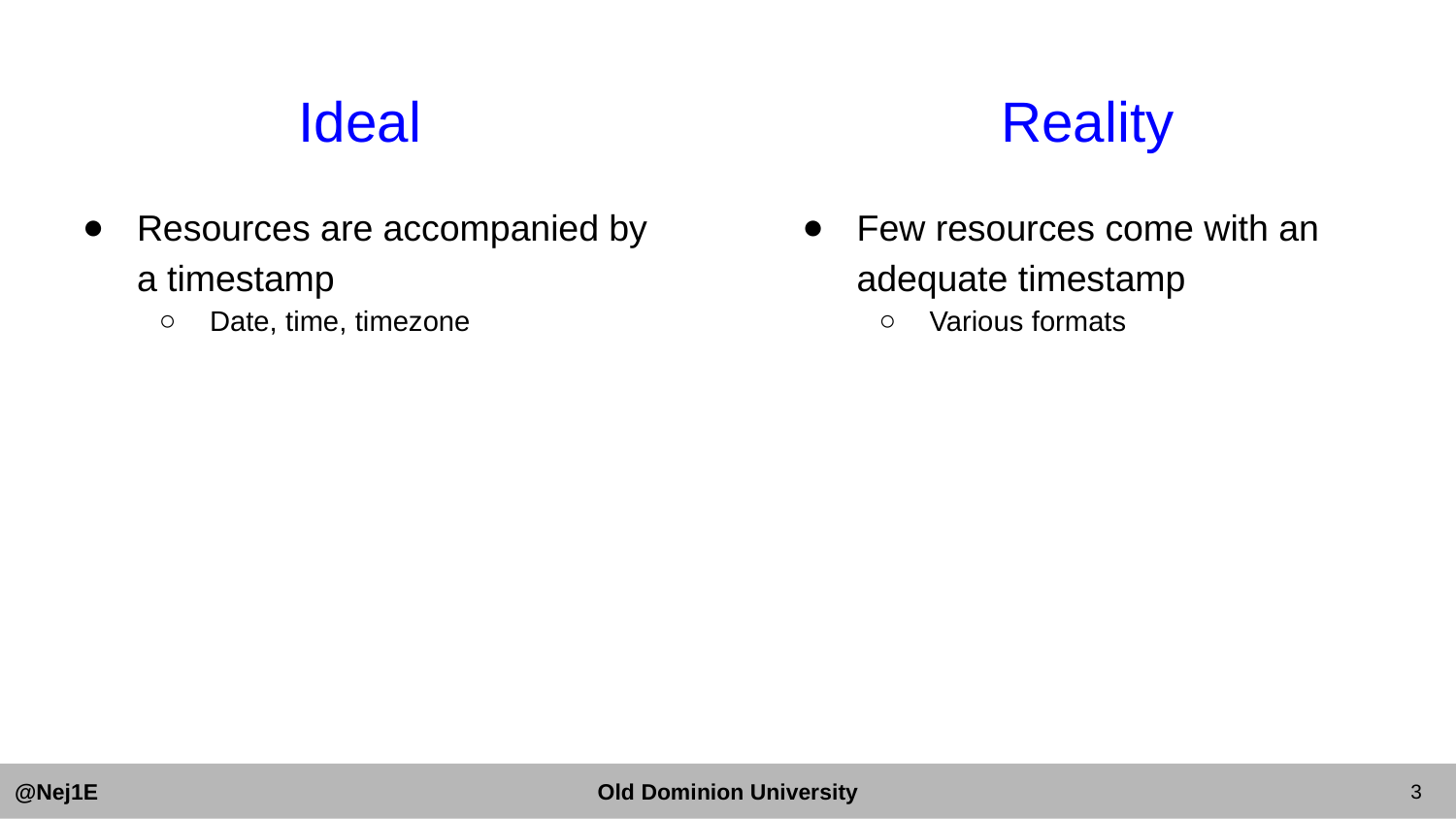

# Ideal
Reality
Resources are accompanied by a timestamp
Date, time, timezone
Few resources come with an adequate timestamp
Various formats
3